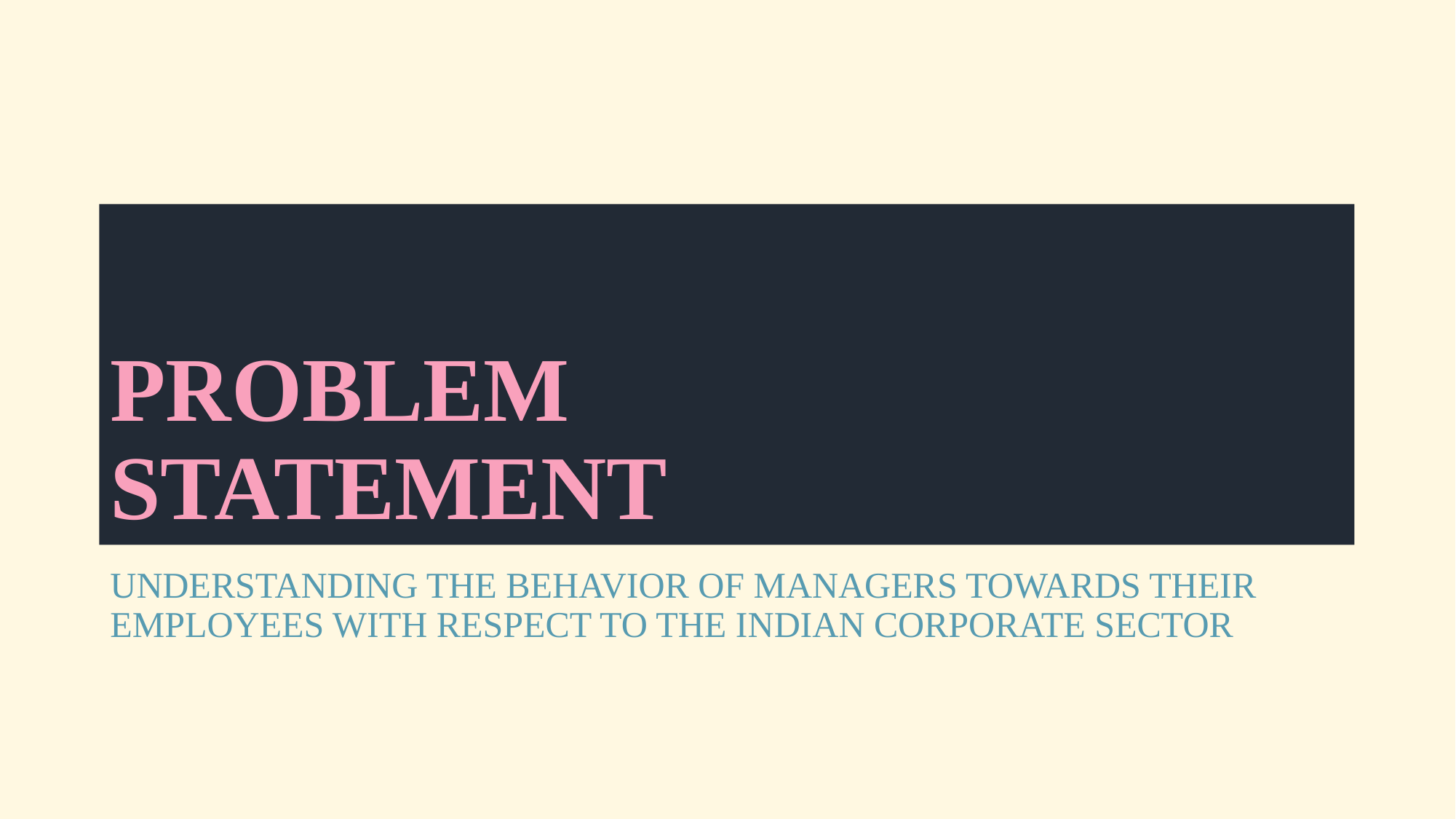

# PROBLEM STATEMENT
UNDERSTANDING THE BEHAVIOR OF MANAGERS TOWARDS THEIR EMPLOYEES WITH RESPECT TO THE INDIAN CORPORATE SECTOR